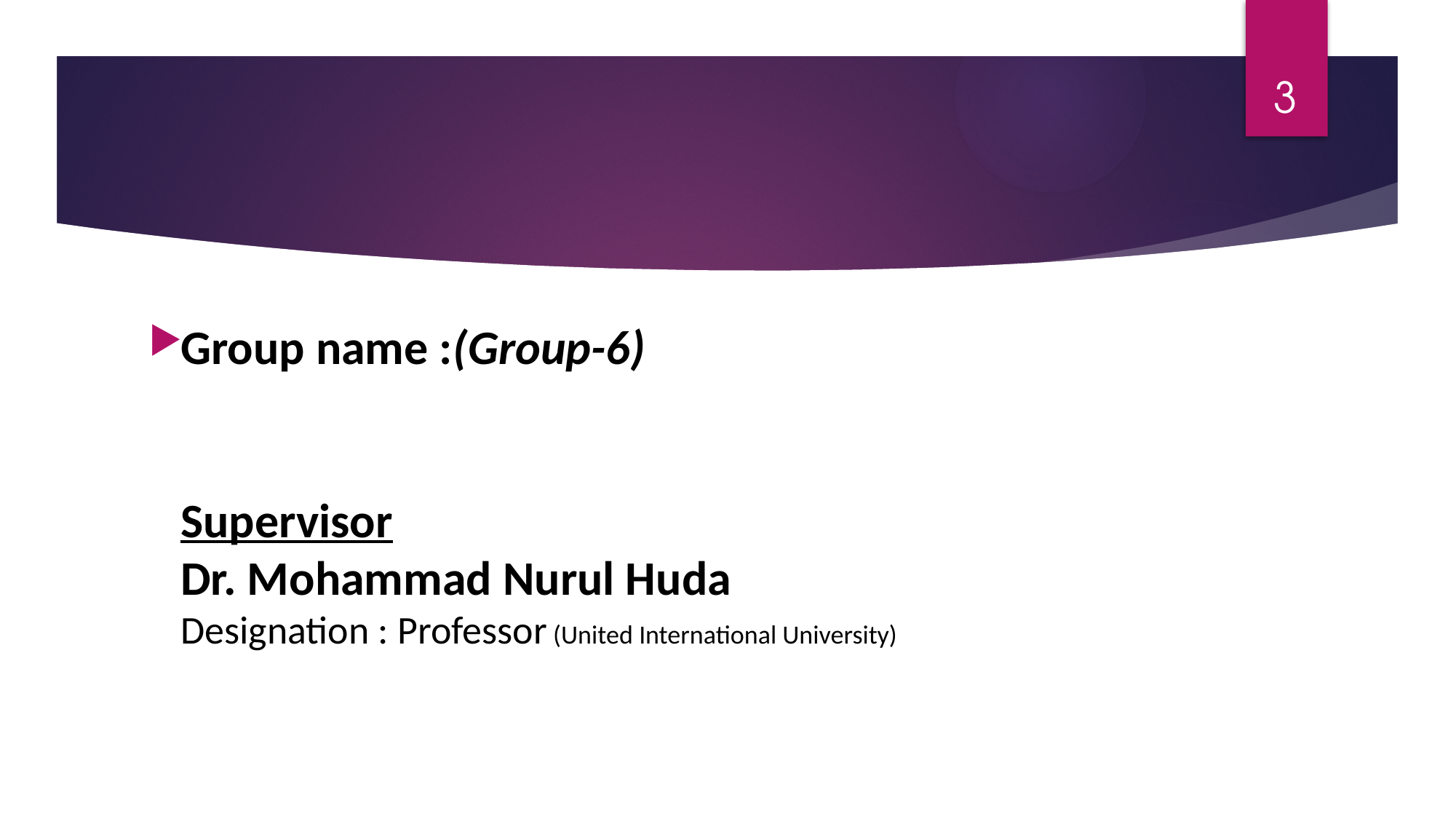

3
#
Group name :(Group-6)
Supervisor
Dr. Mohammad Nurul Huda
Designation : Professor (United International University)